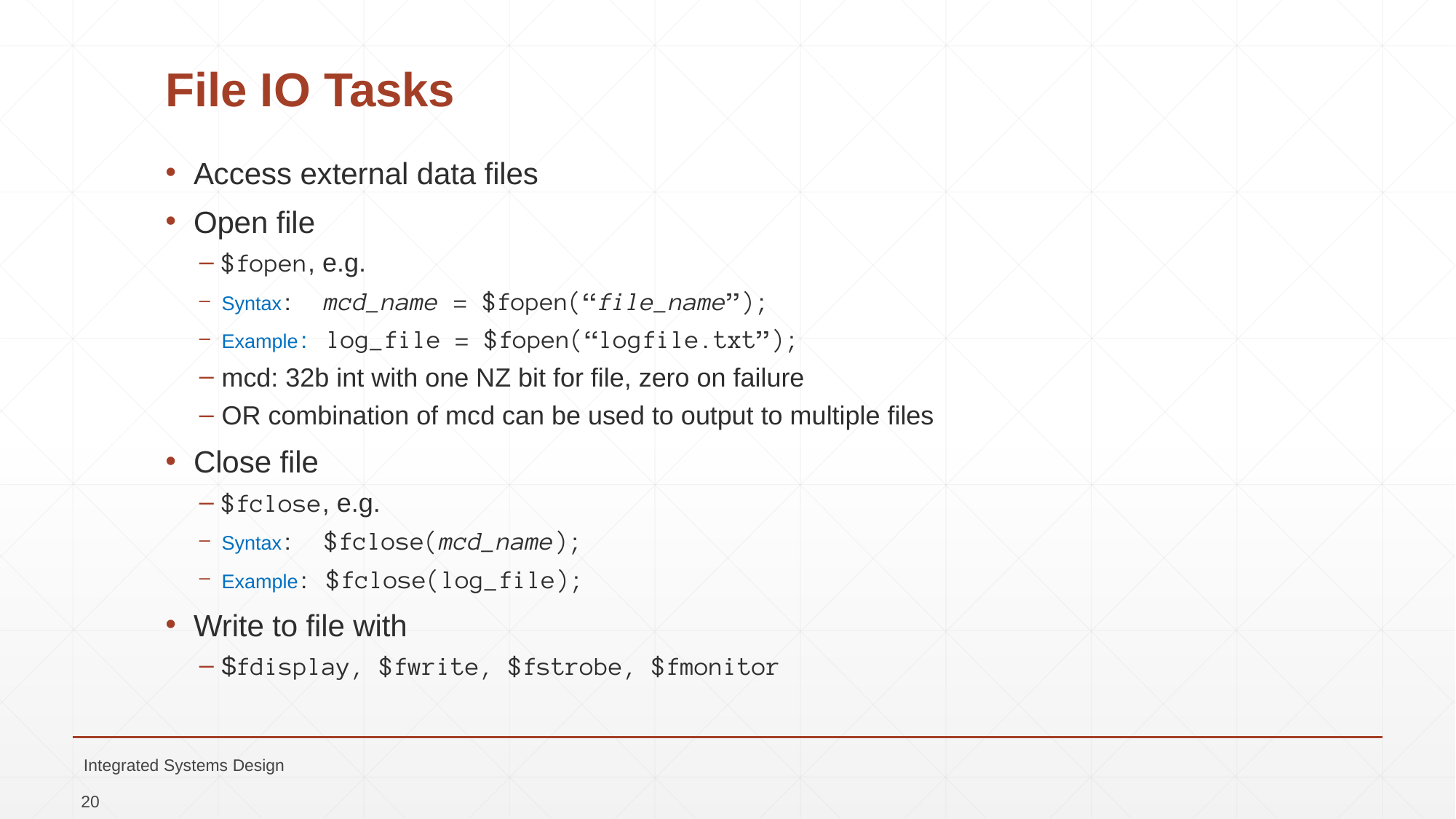

# File IO Tasks
Access external data files
Open file
$fopen, e.g.
Syntax:  mcd_name = $fopen(“file_name”);
Example: log_file = $fopen(“logfile.txt”);
mcd: 32b int with one NZ bit for file, zero on failure
OR combination of mcd can be used to output to multiple files
Close file
$fclose, e.g.
Syntax:  $fclose(mcd_name);
Example: $fclose(log_file);
Write to file with
$fdisplay, $fwrite, $fstrobe, $fmonitor
Integrated Systems Design
20